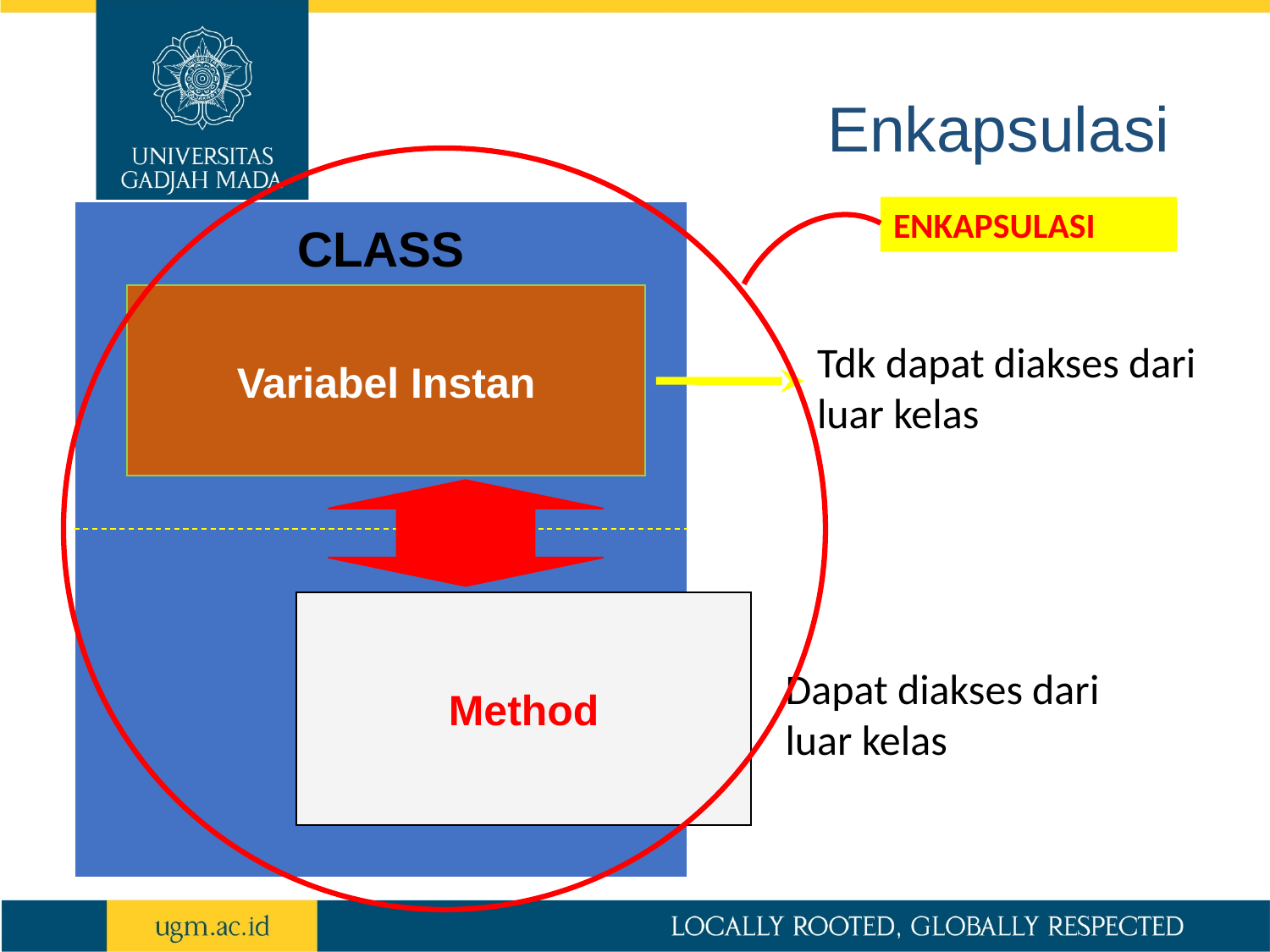

# Enkapsulasi

ENKAPSULASI

CLASS

Variabel Instan
Tdk dapat diakses dari luar kelas

Method
Dapat diakses dari luar kelas